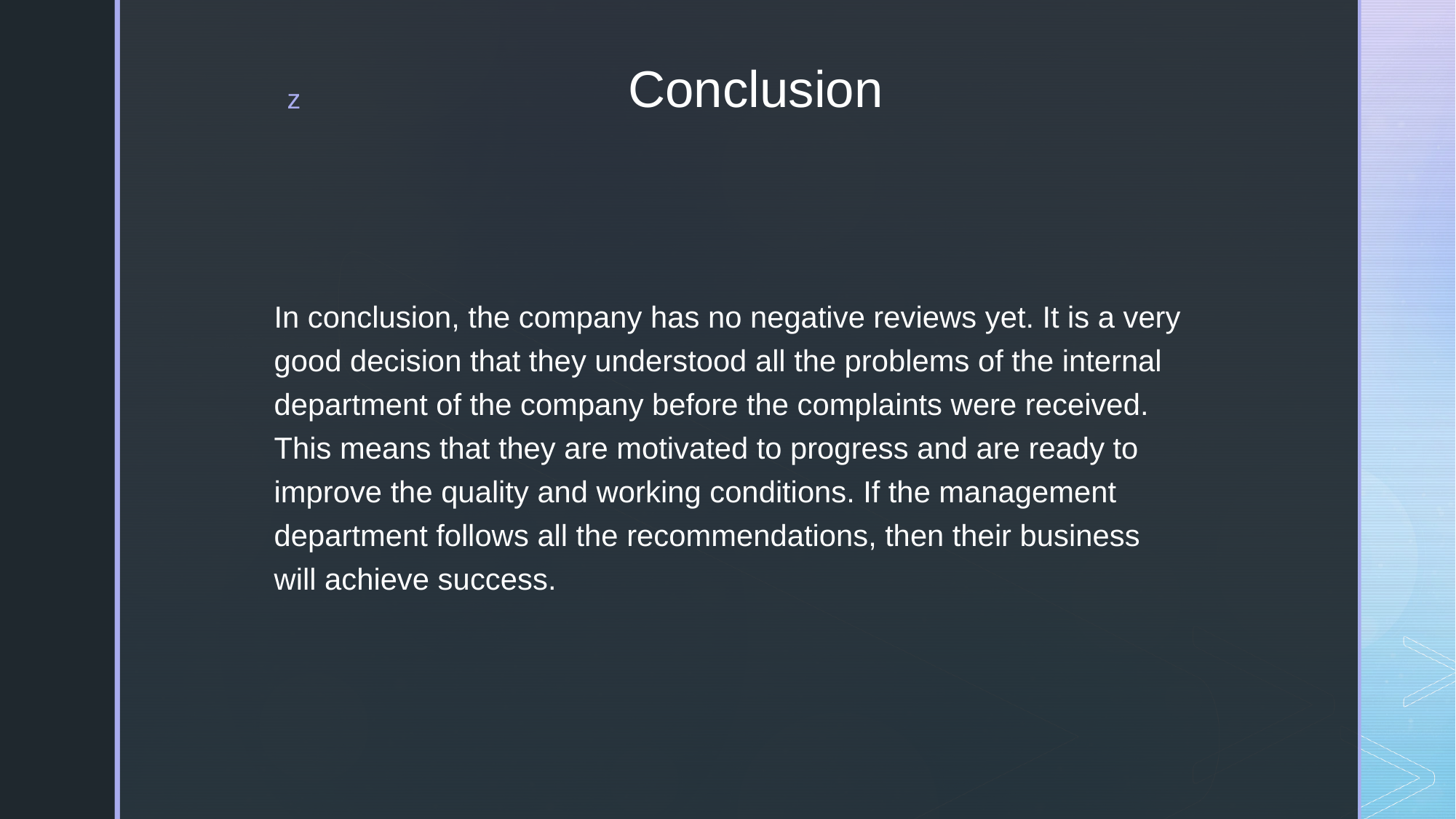

# Conclusion
In conclusion, the company has no negative reviews yet. It is a very good decision that they understood all the problems of the internal department of the company before the complaints were received. This means that they are motivated to progress and are ready to improve the quality and working conditions. If the management department follows all the recommendations, then their business will achieve success.